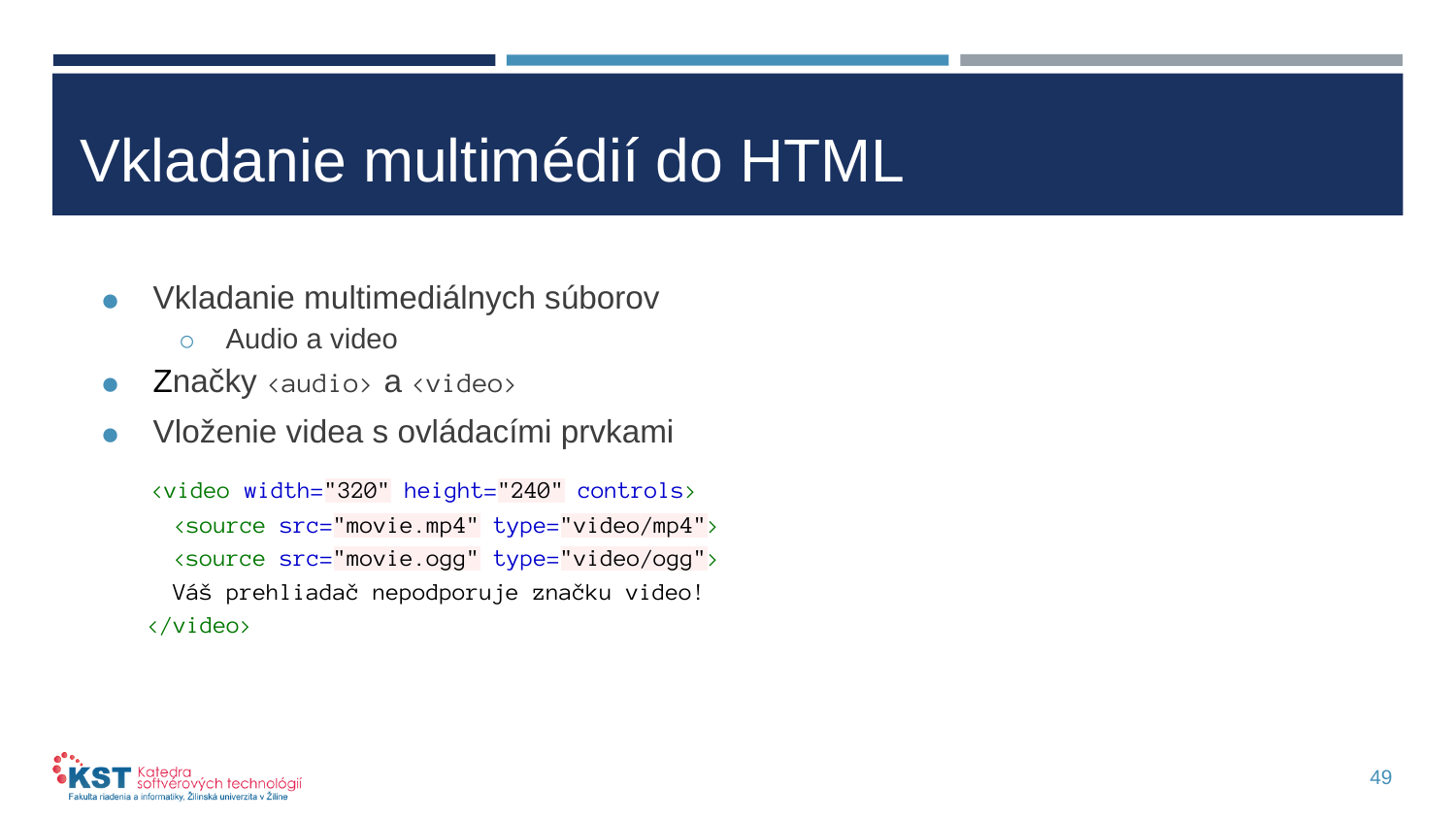

# Vkladanie multimédií do HTML
Vkladanie multimediálnych súborov
Audio a video
Značky <audio> a <video>
Vloženie videa s ovládacími prvkami
    <video width="320" height="240" controls>
       <source src="movie.mp4" type="video/mp4">
       <source src="movie.ogg" type="video/ogg">
       Váš prehliadač nepodporuje značku video!
     </video>

49